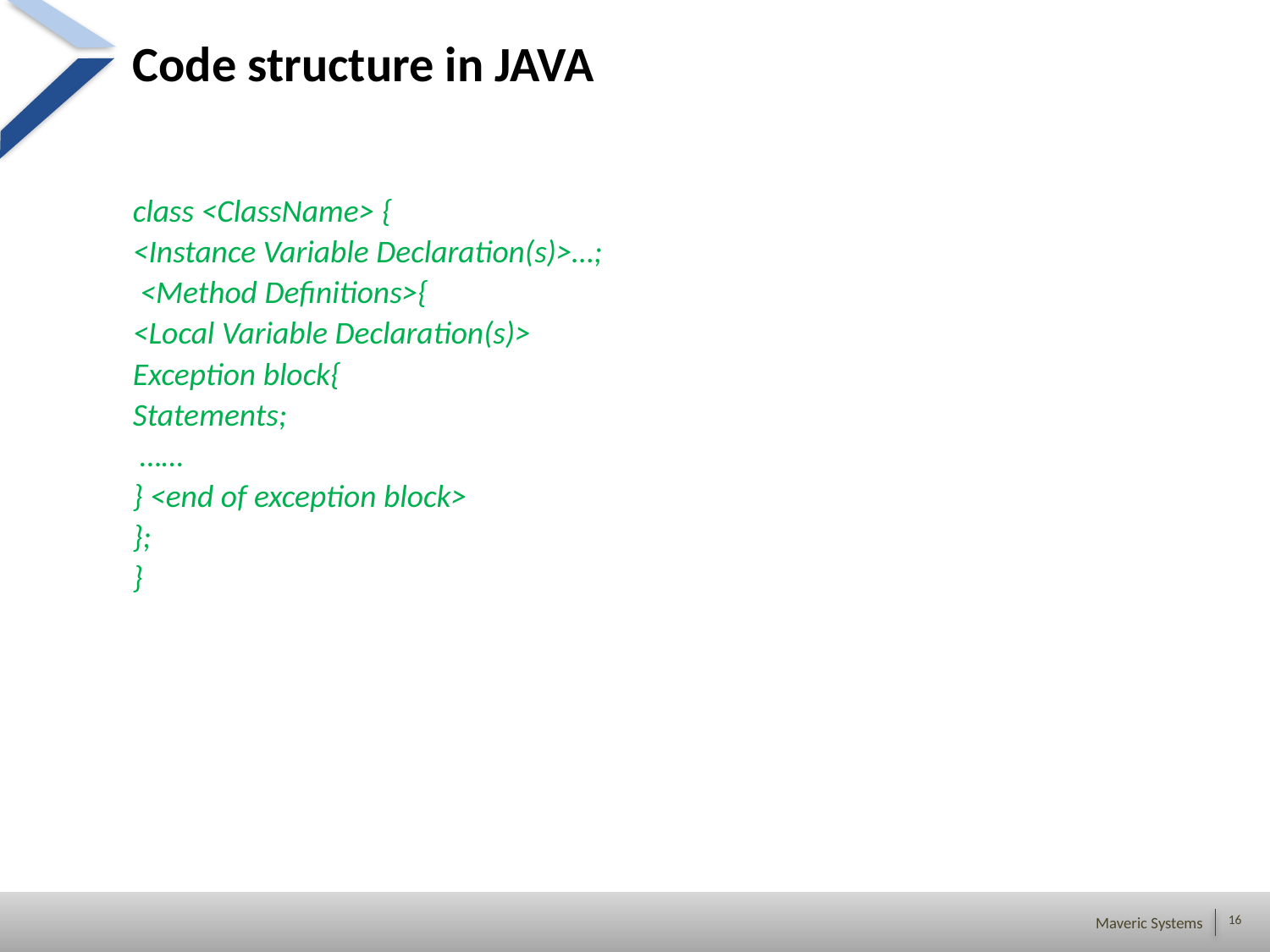

# Code structure in JAVA
class <ClassName> {
<Instance Variable Declaration(s)>…;
 <Method Definitions>{
<Local Variable Declaration(s)>
Exception block{
Statements;
 ……
} <end of exception block>
};
}